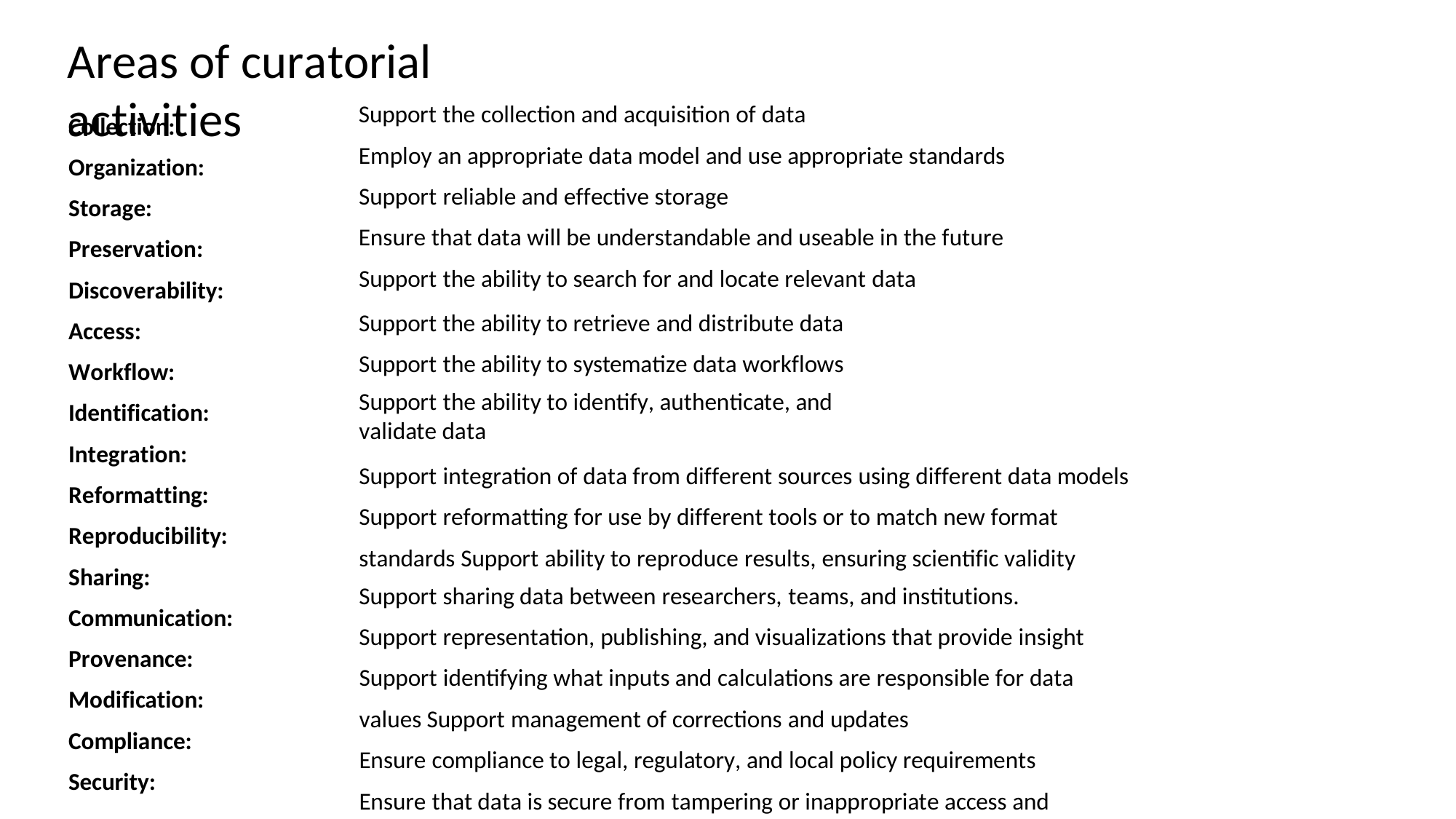

Areas of curatorial activities
Collection: Organization: Storage: Preservation: Discoverability: Access: Workflow: Identification: Integration: Reformatting: Reproducibility: Sharing: Communication: Provenance: Modification: Compliance: Security:
Support the collection and acquisition of data
Employ an appropriate data model and use appropriate standards Support reliable and effective storage
Ensure that data will be understandable and useable in the future Support the ability to search for and locate relevant data
Support the ability to retrieve and distribute data Support the ability to systematize data workflows
Support the ability to identify, authenticate, and validate data
Support integration of data from different sources using different data models Support reformatting for use by different tools or to match new format standards Support ability to reproduce results, ensuring scientific validity
Support sharing data between researchers, teams, and institutions.
Support representation, publishing, and visualizations that provide insight Support identifying what inputs and calculations are responsible for data values Support management of corrections and updates
Ensure compliance to legal, regulatory, and local policy requirements
Ensure that data is secure from tampering or inappropriate access and distribution